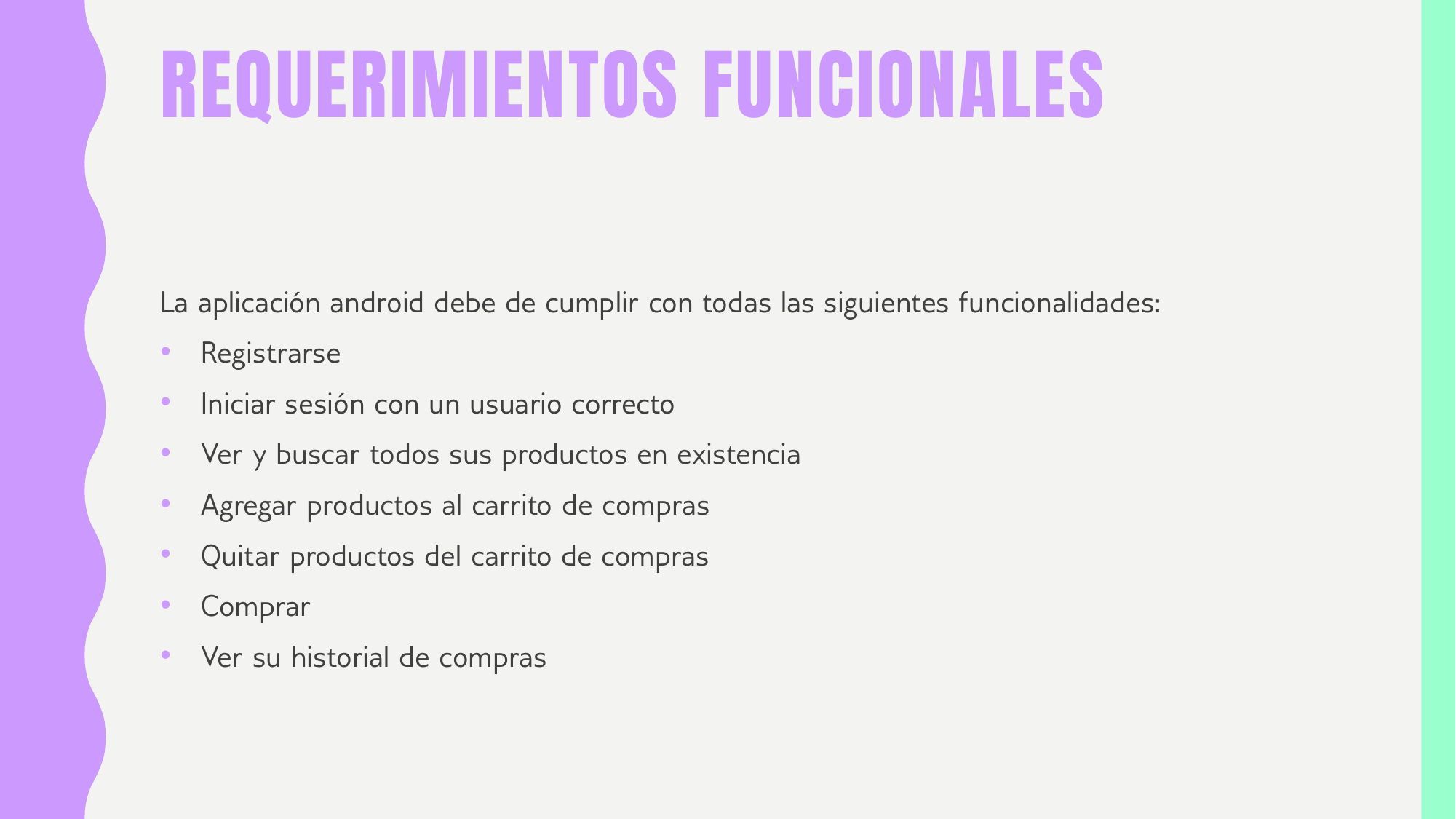

# Requerimientos funcionales
La aplicación android debe de cumplir con todas las siguientes funcionalidades:
Registrarse
Iniciar sesión con un usuario correcto
Ver y buscar todos sus productos en existencia
Agregar productos al carrito de compras
Quitar productos del carrito de compras
Comprar
Ver su historial de compras